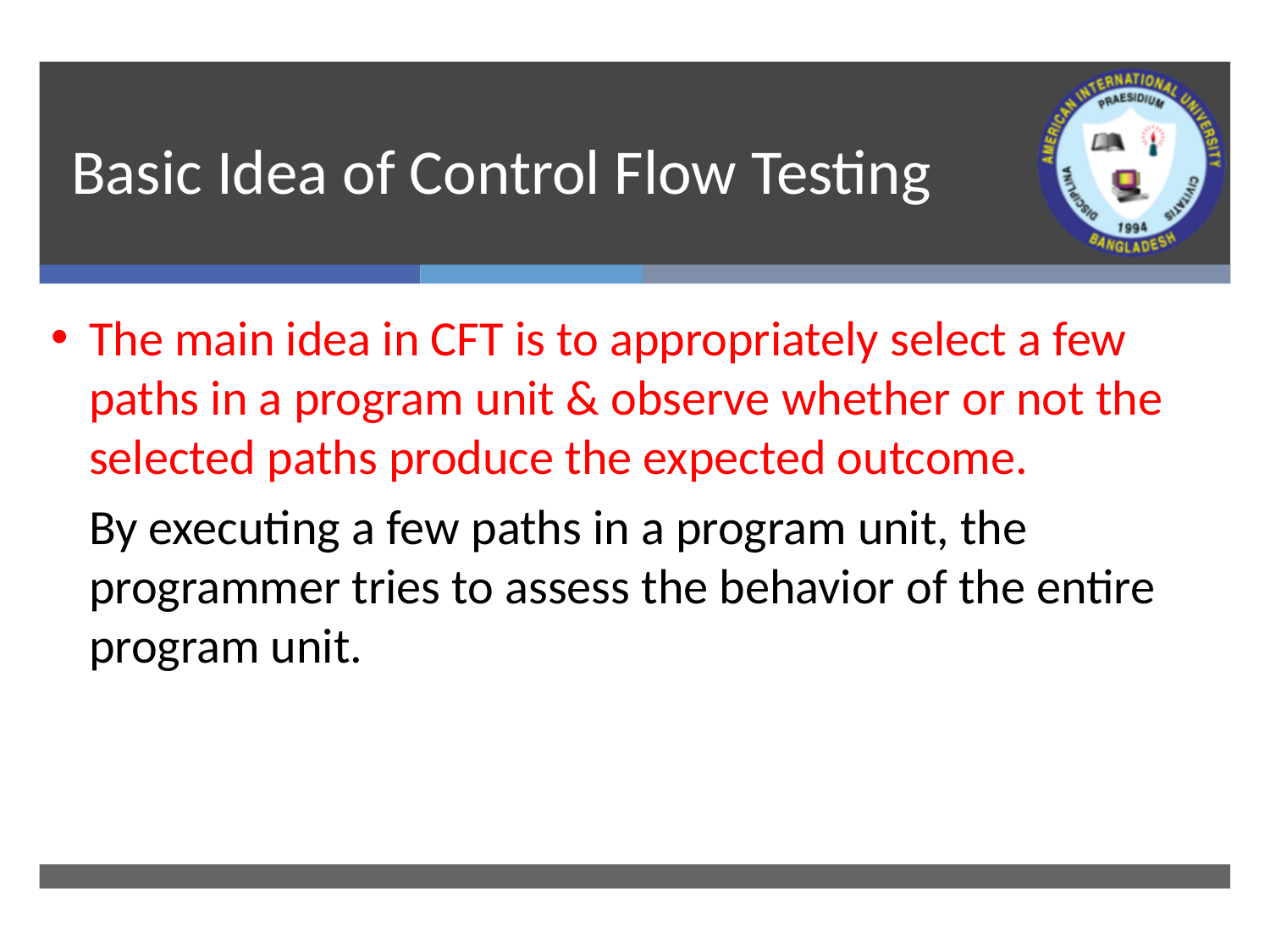

# Basic Idea of Control Flow Testing
The main idea in CFT is to appropriately select a few paths in a program unit & observe whether or not the selected paths produce the expected outcome.
	By executing a few paths in a program unit, the programmer tries to assess the behavior of the entire program unit.